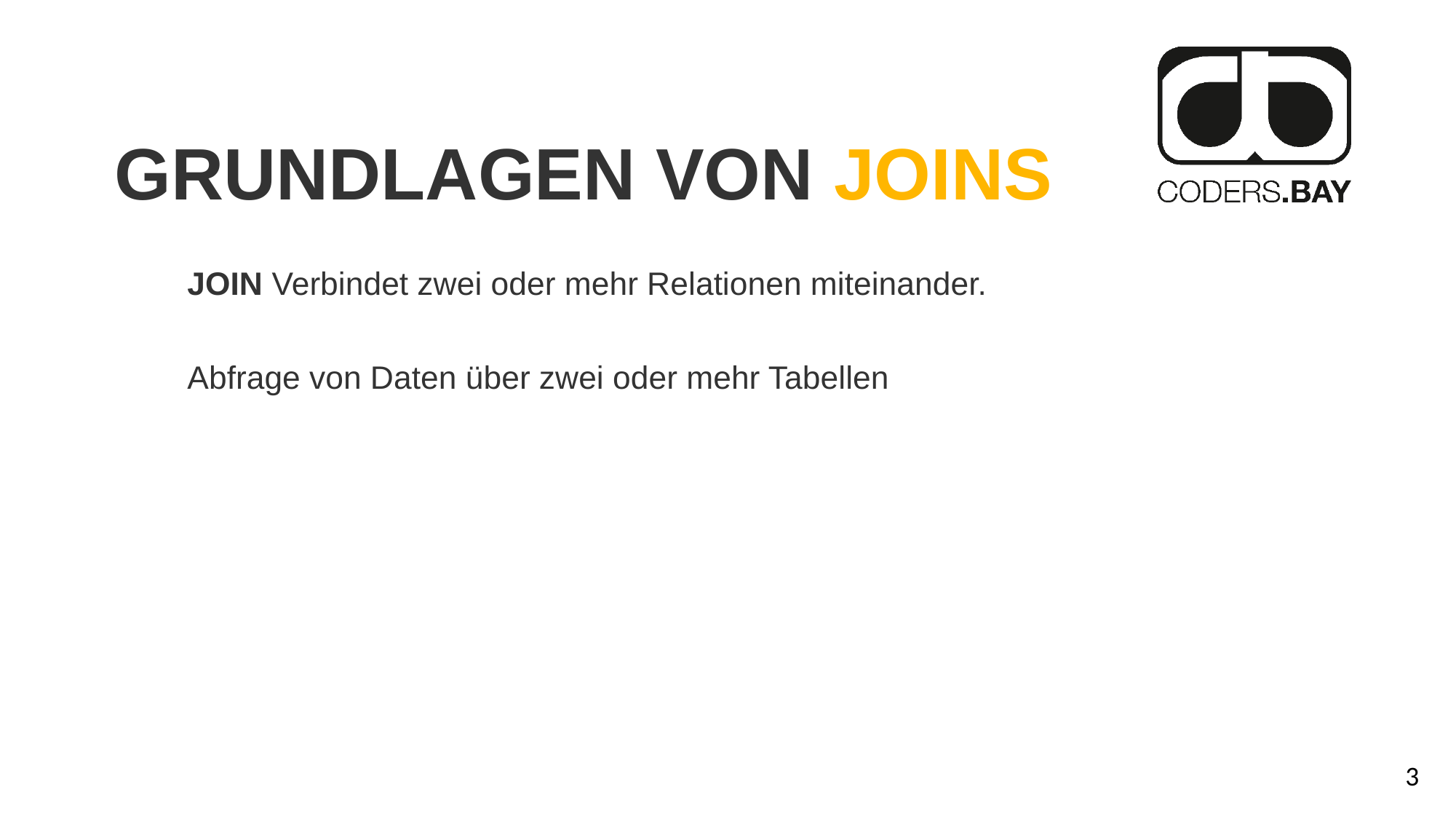

# Grundlagen von JOINS

JOIN Verbindet zwei oder mehr Relationen miteinander.

Abfrage von Daten über zwei oder mehr Tabellen

3